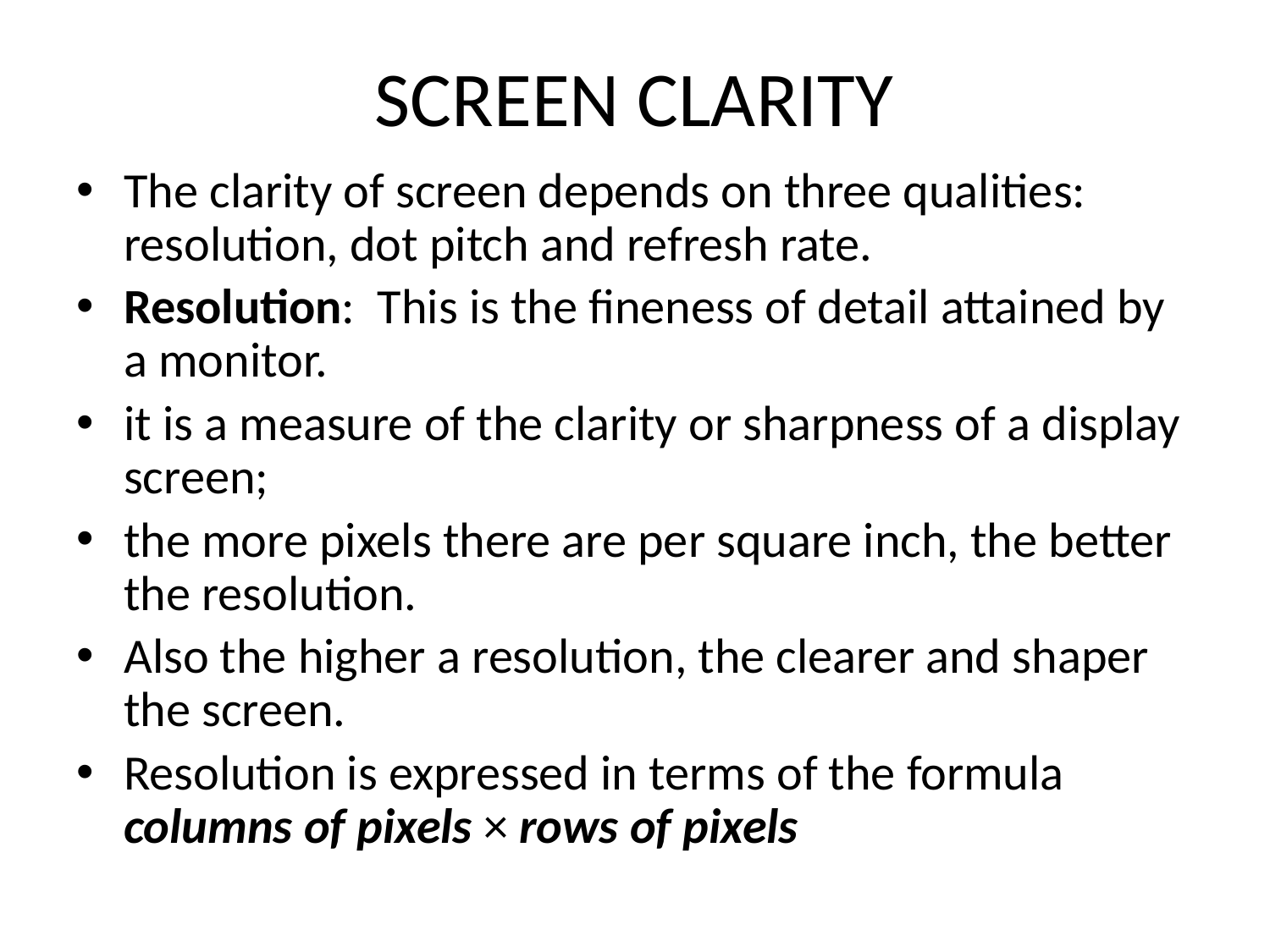

# SCREEN CLARITY
The clarity of screen depends on three qualities: resolution, dot pitch and refresh rate.
Resolution:  This is the fineness of detail attained by a monitor.
it is a measure of the clarity or sharpness of a display screen;
the more pixels there are per square inch, the better the resolution.
Also the higher a resolution, the clearer and shaper the screen.
Resolution is expressed in terms of the formula columns of pixels × rows of pixels